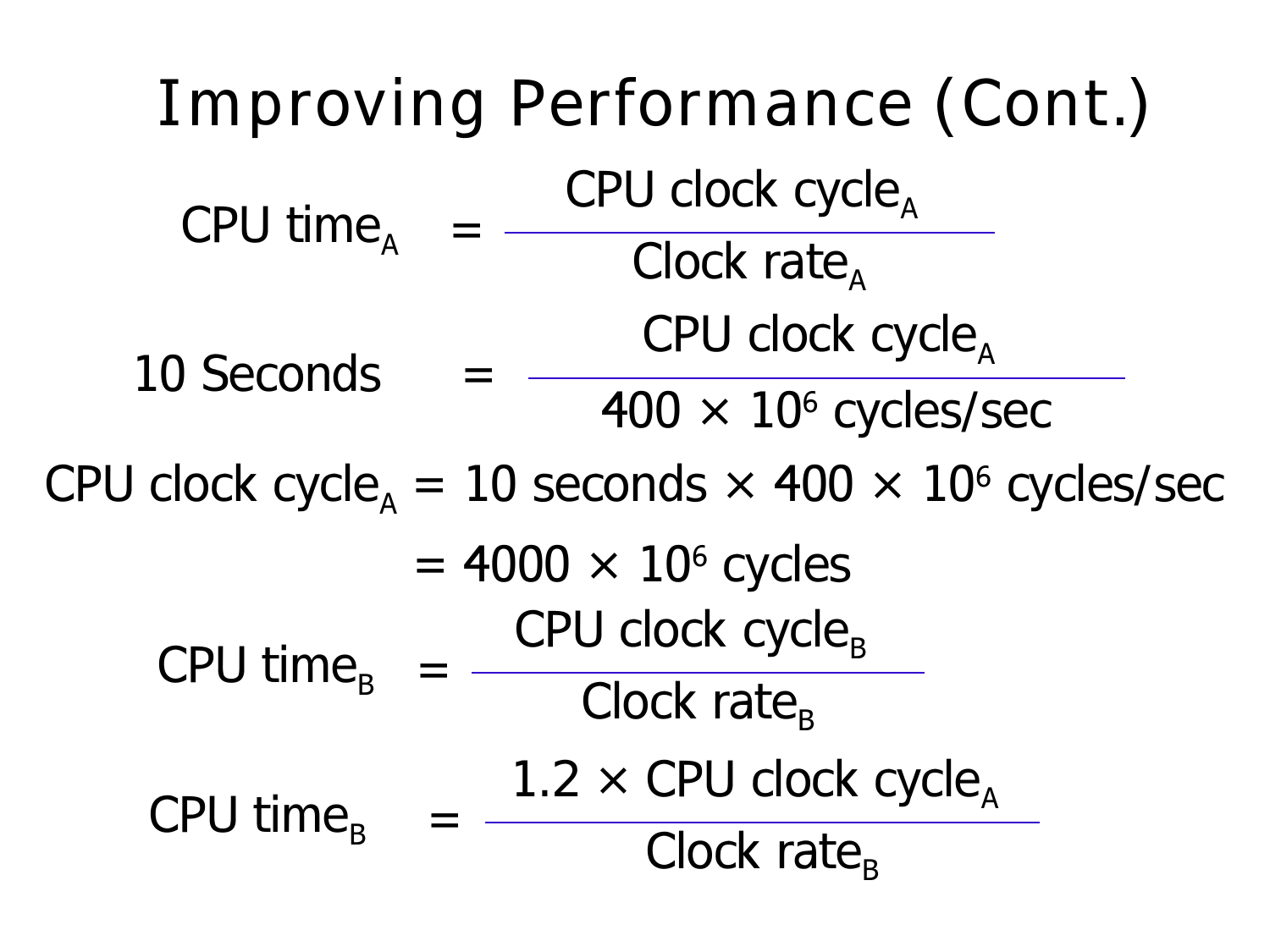

# Improving Performance (Cont.)
| CPU timeA | = | CPU clock cycleA |
| --- | --- | --- |
|  |  | Clock rateA |
| 10 Seconds | = | CPU clock cycleA |
| --- | --- | --- |
|  |  | 400 × 106 cycles/sec |
| CPU clock cycleA = 10 seconds × 400 × 106 cycles/sec |
| --- |
= 4000 × 106 cycles
| CPU timeB | = | CPU clock cycleB |
| --- | --- | --- |
|  |  | Clock rateB |
| CPU timeB | = | 1.2 × CPU clock cycleA |
| --- | --- | --- |
|  |  | Clock rateB |